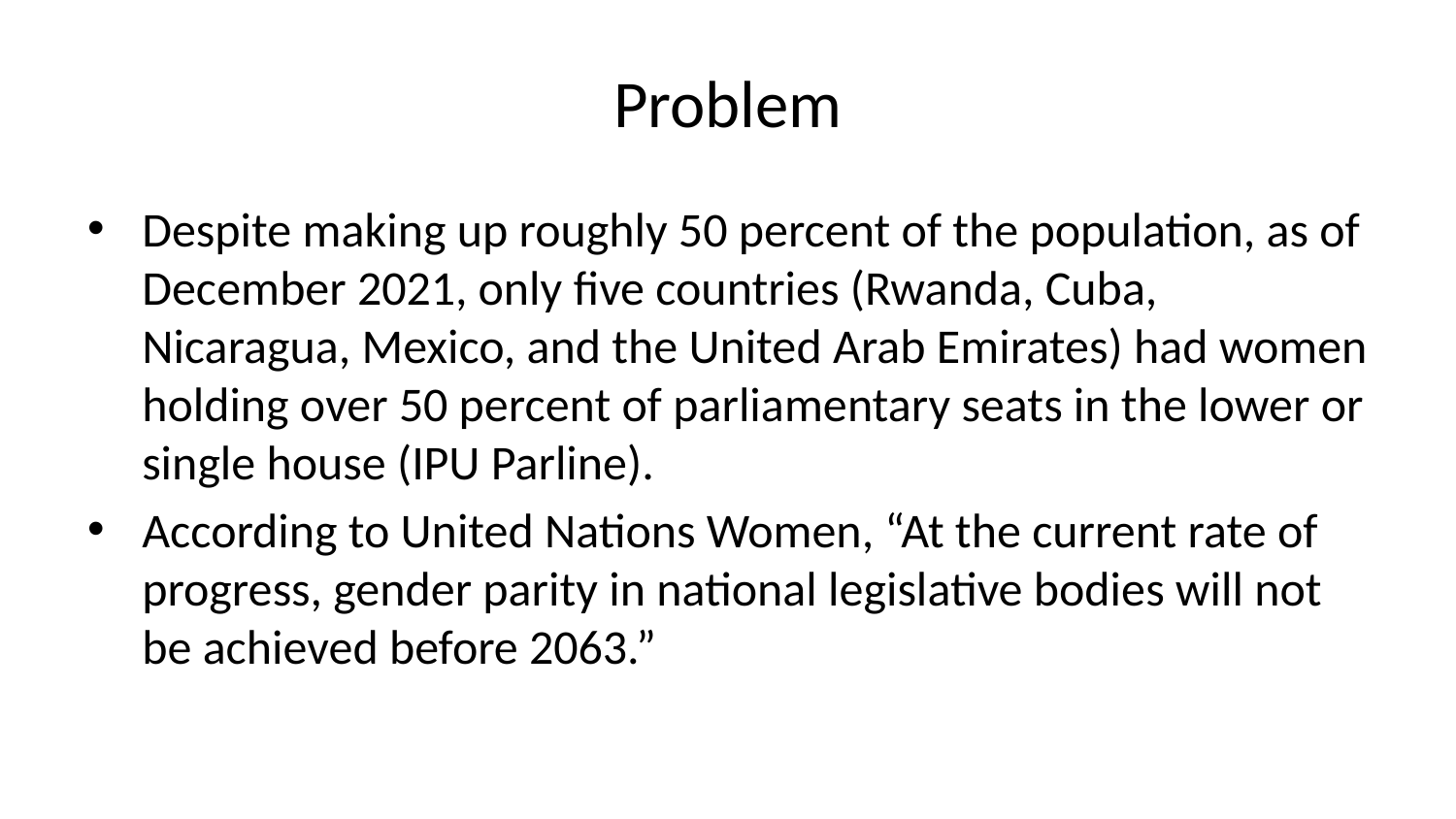

# Problem
Despite making up roughly 50 percent of the population, as of December 2021, only five countries (Rwanda, Cuba, Nicaragua, Mexico, and the United Arab Emirates) had women holding over 50 percent of parliamentary seats in the lower or single house (IPU Parline).
According to United Nations Women, “At the current rate of progress, gender parity in national legislative bodies will not be achieved before 2063.”